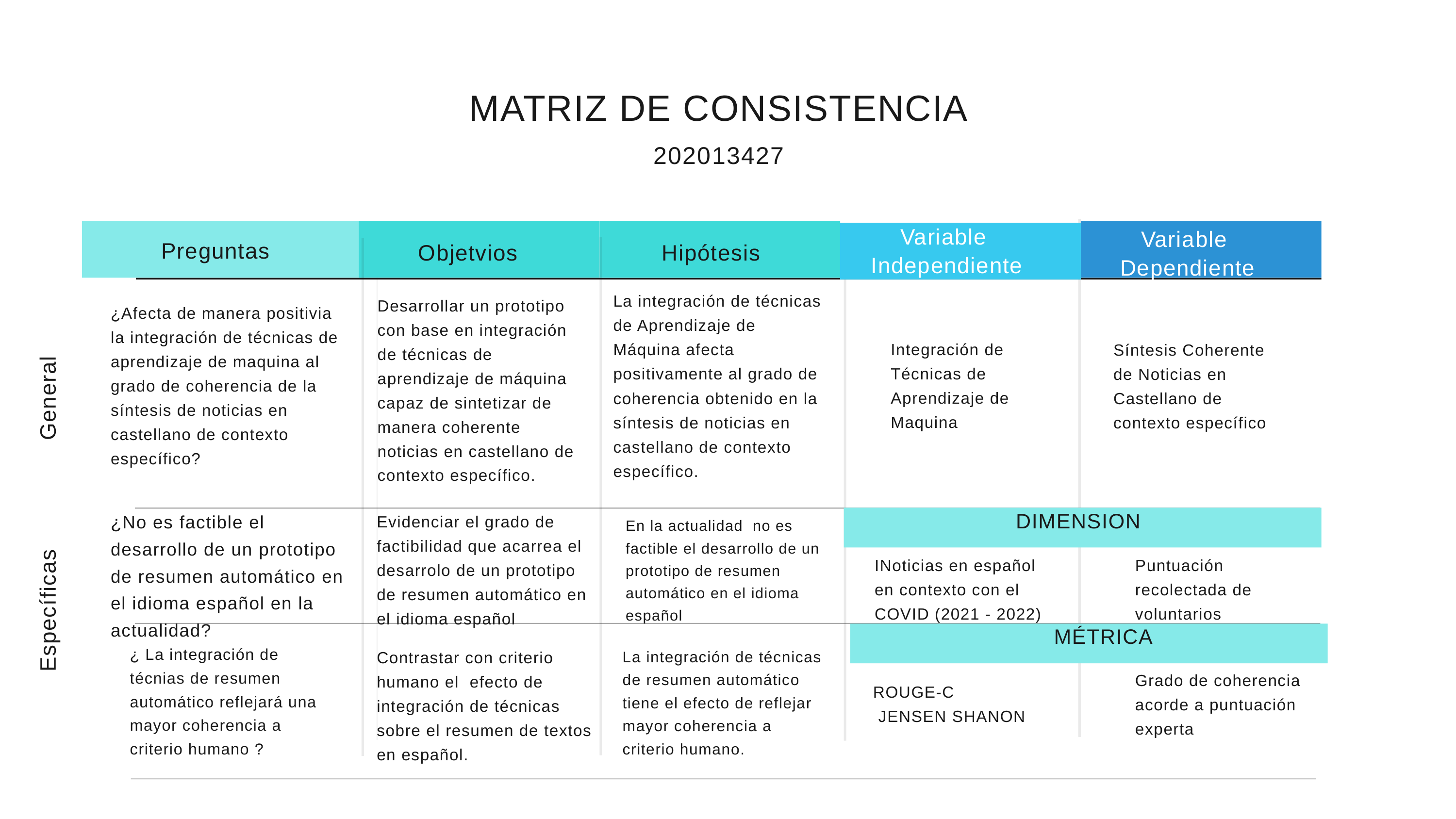

MATRIZ DE CONSISTENCIA
202013427
Week 2
Variable
Independiente

Variable
Dependiente
Preguntas
Objetvios
Hipótesis
Week 3

La integración de técnicas de Aprendizaje de Máquina afecta positivamente al grado de coherencia obtenido en la síntesis de noticias en castellano de contexto específico.
Desarrollar un prototipo con base en integración de técnicas de aprendizaje de máquina capaz de sintetizar de manera coherente noticias en castellano de contexto específico.
¿Afecta de manera positivia la integración de técnicas de aprendizaje de maquina al grado de coherencia de la síntesis de noticias en castellano de contexto específico?
Integración de Técnicas de Aprendizaje de Maquina
Síntesis Coherente de Noticias en Castellano de contexto específico
General

¿No es factible el  desarrollo de un prototipo de resumen automático en el idioma español en la actualidad?
DIMENSION

Evidenciar el grado de factibilidad que acarrea el desarrolo de un prototipo de resumen automático en el idioma español

En la actualidad  no es factible el desarrollo de un prototipo de resumen automático en el idioma español
INoticias en español en contexto con el COVID (2021 - 2022)
Puntuación recolectada de voluntarios
Específicas
MÉTRICA

¿ La integración de técnias de resumen automático reflejará una mayor coherencia a criterio humano ?
Contrastar con criterio humano el  efecto de integración de técnicas sobre el resumen de textos en español.
La integración de técnicas de resumen automático tiene el efecto de reflejar mayor coherencia a criterio humano.
Grado de coherencia acorde a puntuación experta
ROUGE-C
 JENSEN SHANON